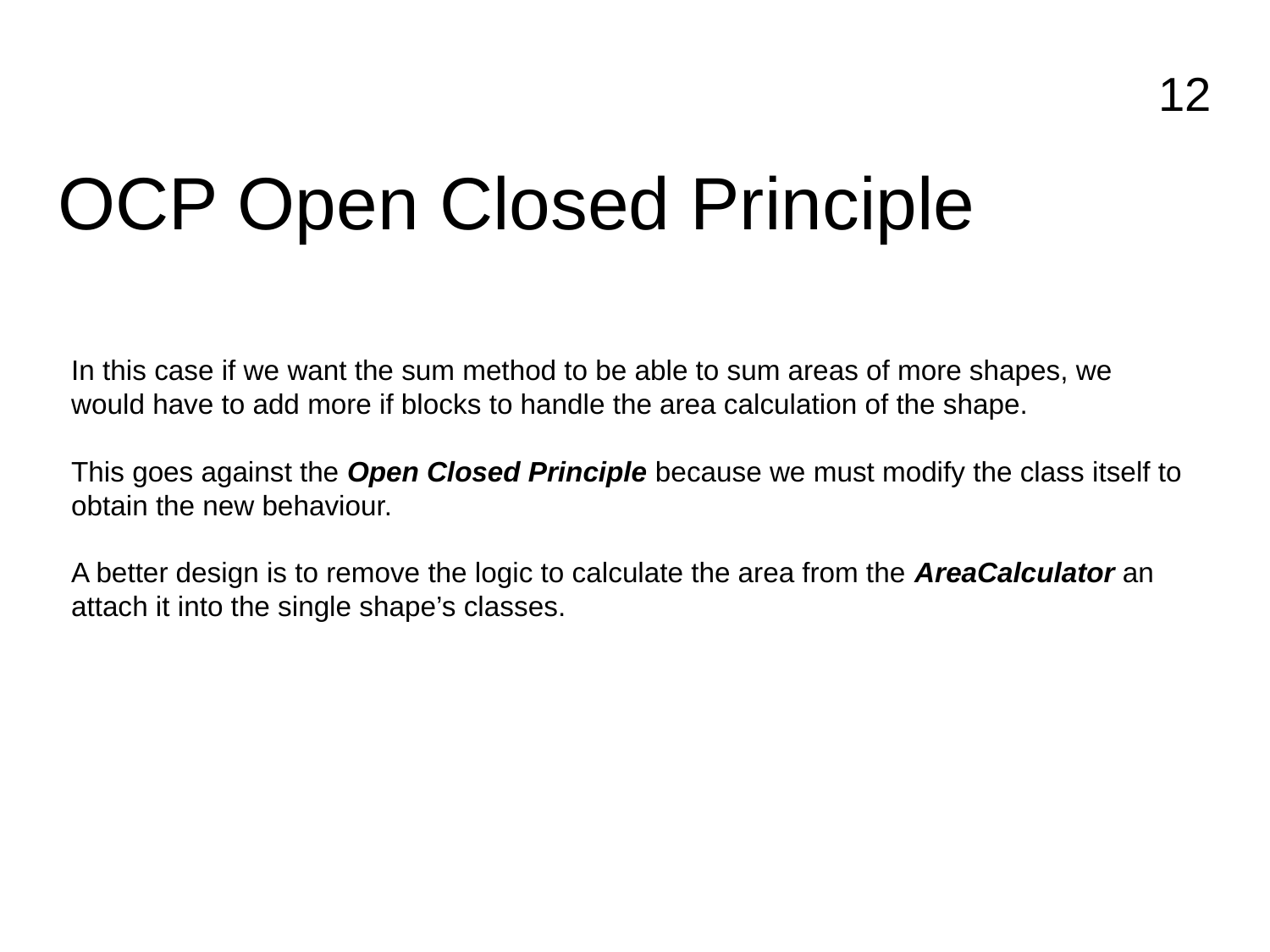

OCP Open Closed Principle

In this case if we want the sum method to be able to sum areas of more shapes, we would have to add more if blocks to handle the area calculation of the shape.

This goes against the Open Closed Principle because we must modify the class itself to obtain the new behaviour.

A better design is to remove the logic to calculate the area from the AreaCalculator an attach it into the single shape’s classes.